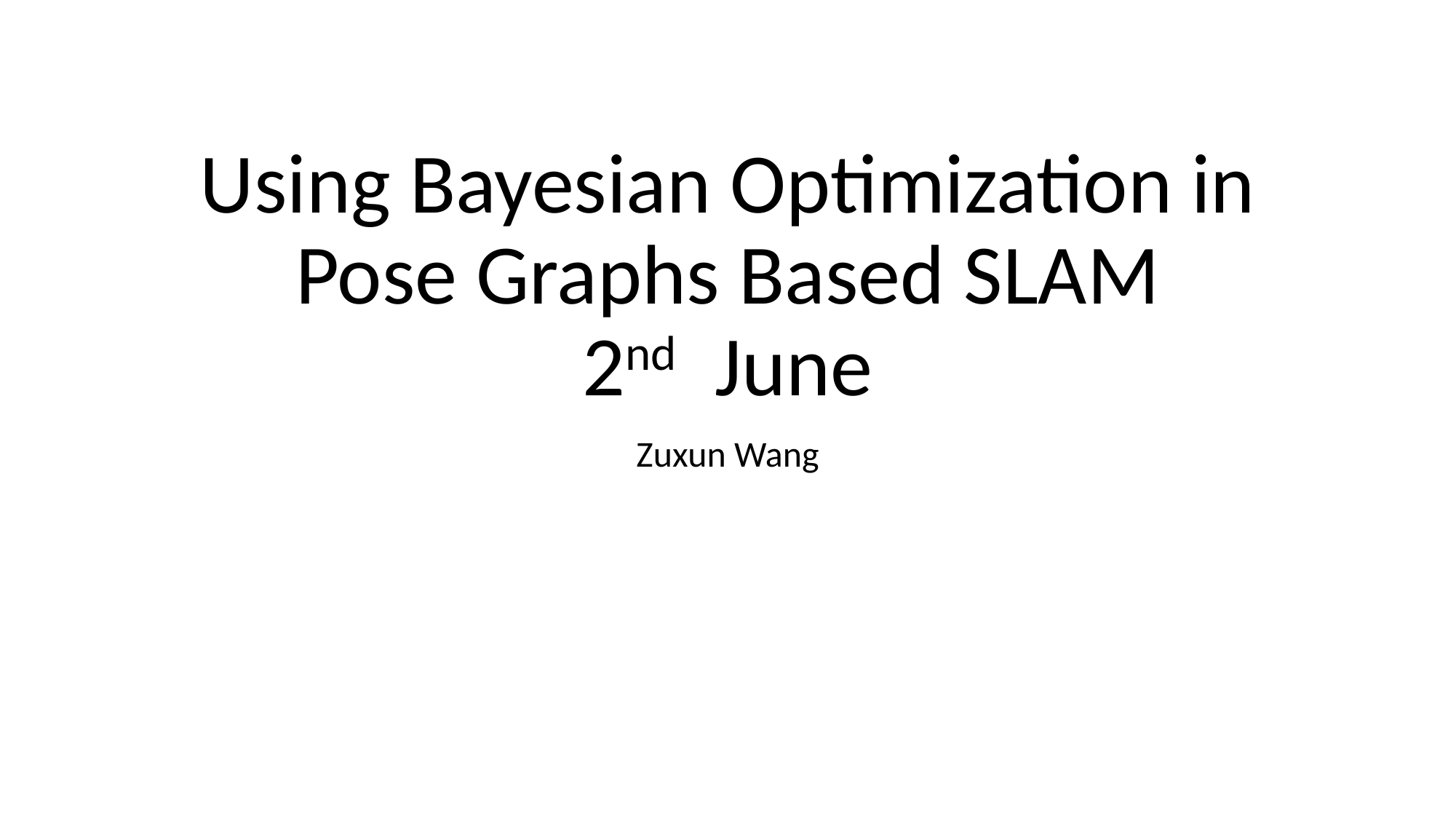

# Using Bayesian Optimization in Pose Graphs Based SLAM 2nd  June
Zuxun Wang